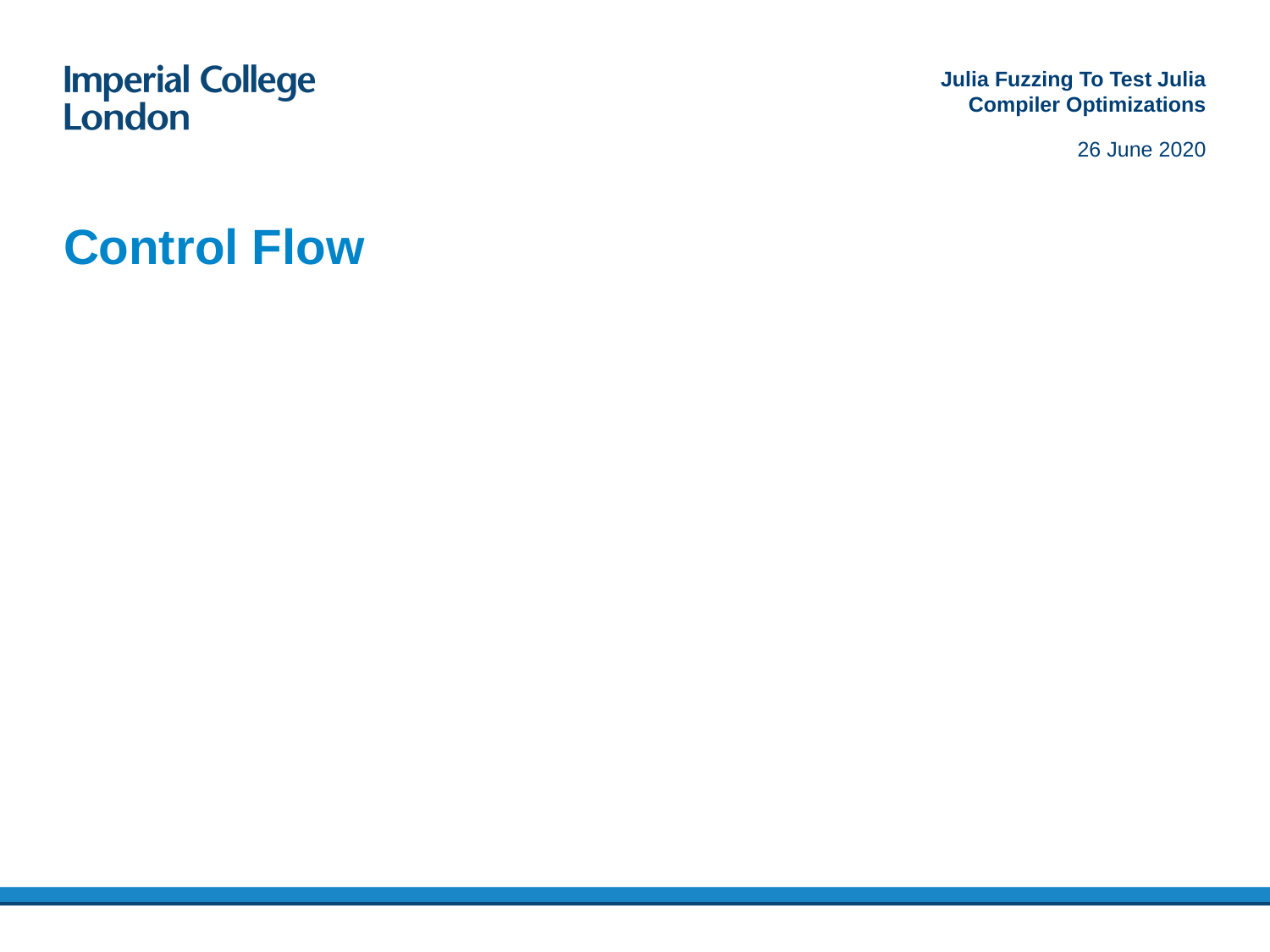

Julia Fuzzing To Test Julia Compiler Optimizations
26 June 2020
# Control Flow